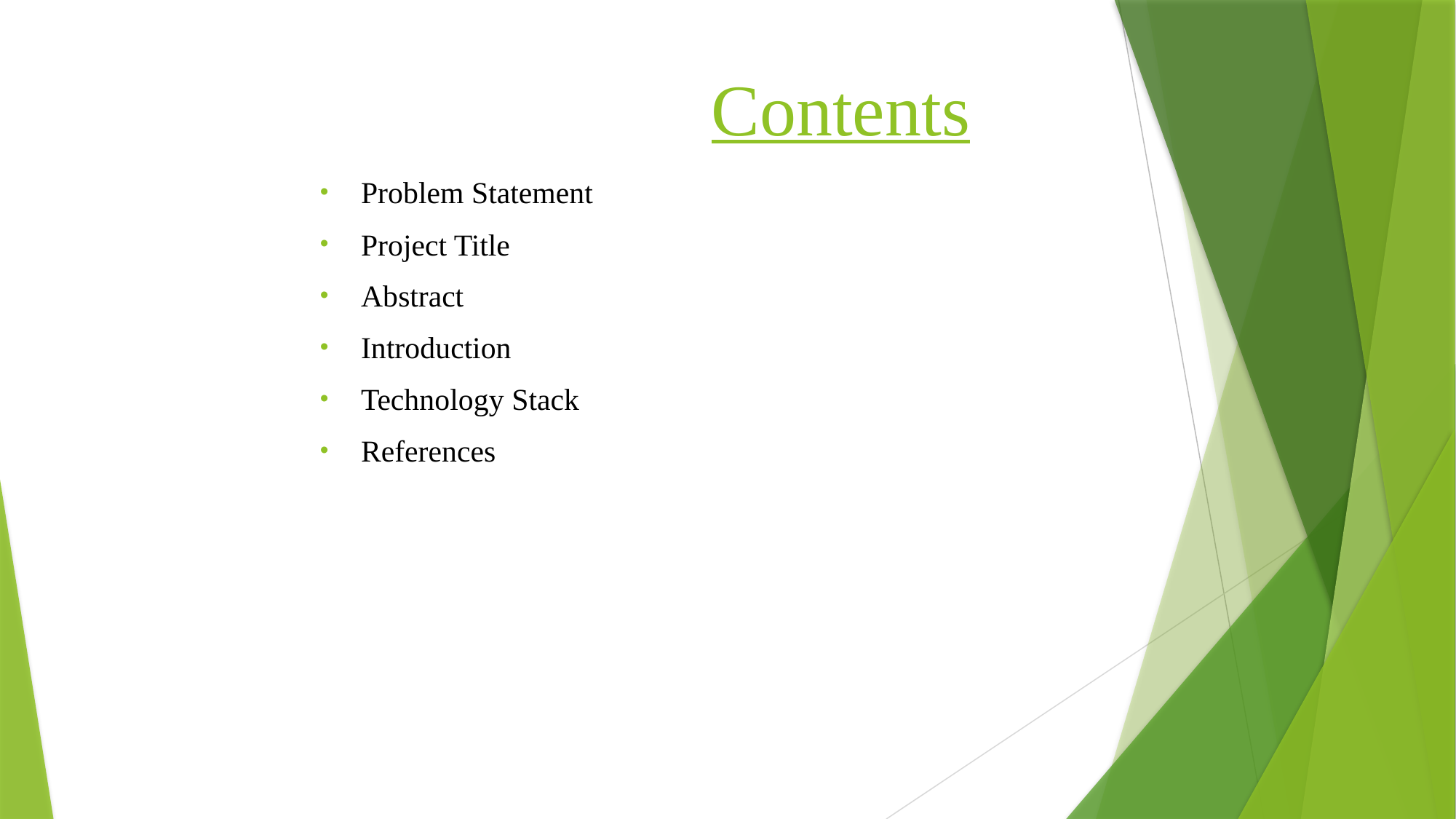

# Contents
Problem Statement
Project Title
Abstract
Introduction
Technology Stack
References